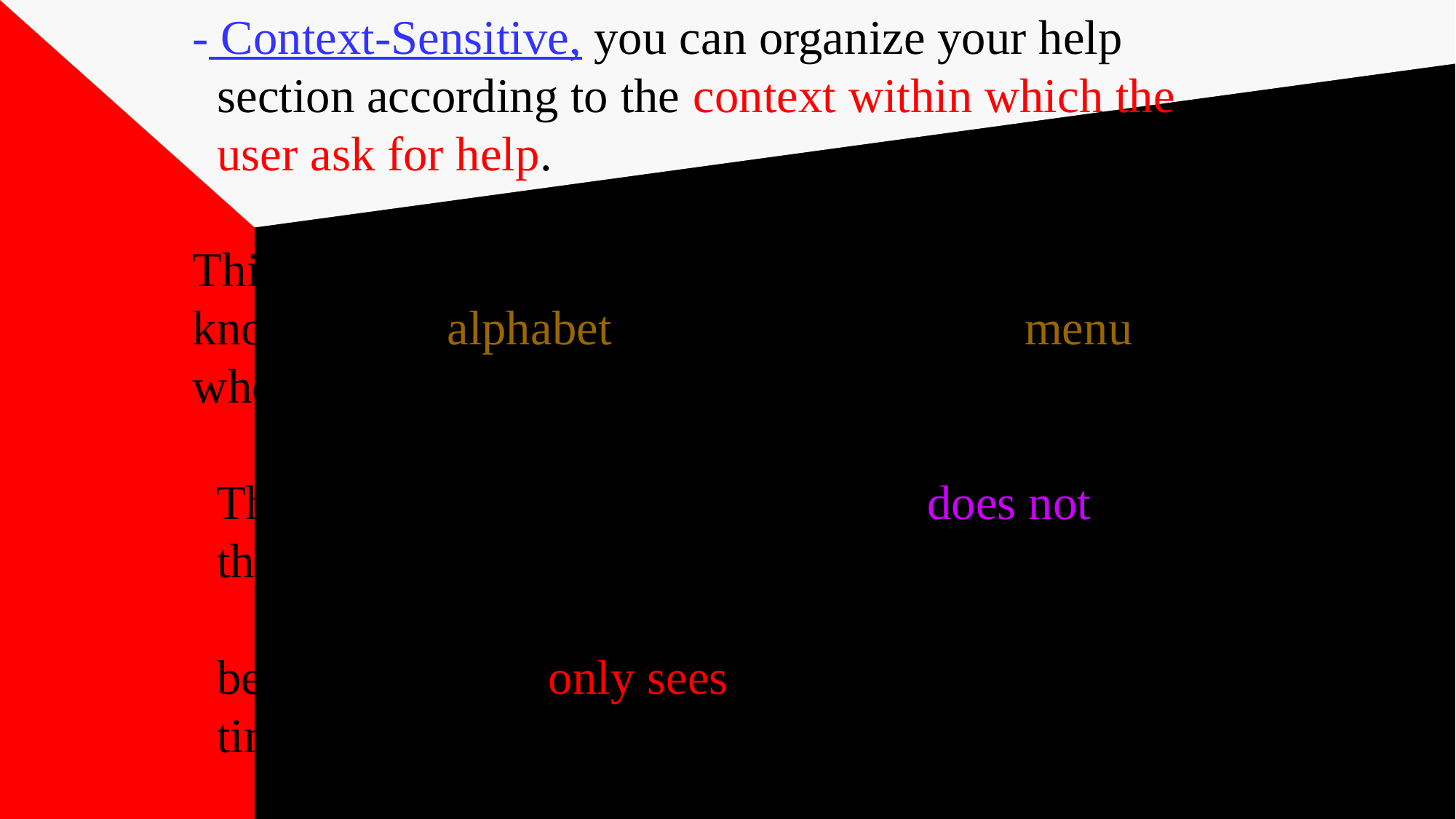

# - Context-Sensitive, you can organize your help section according to the context within which the user ask for help. This way, your help does not depend on the user      knowing the alphabet of commands or the menu where a command resides. The organization of the work really, does not make that much difference with context sensitive reference, because the user only sees one or two screens at a time.